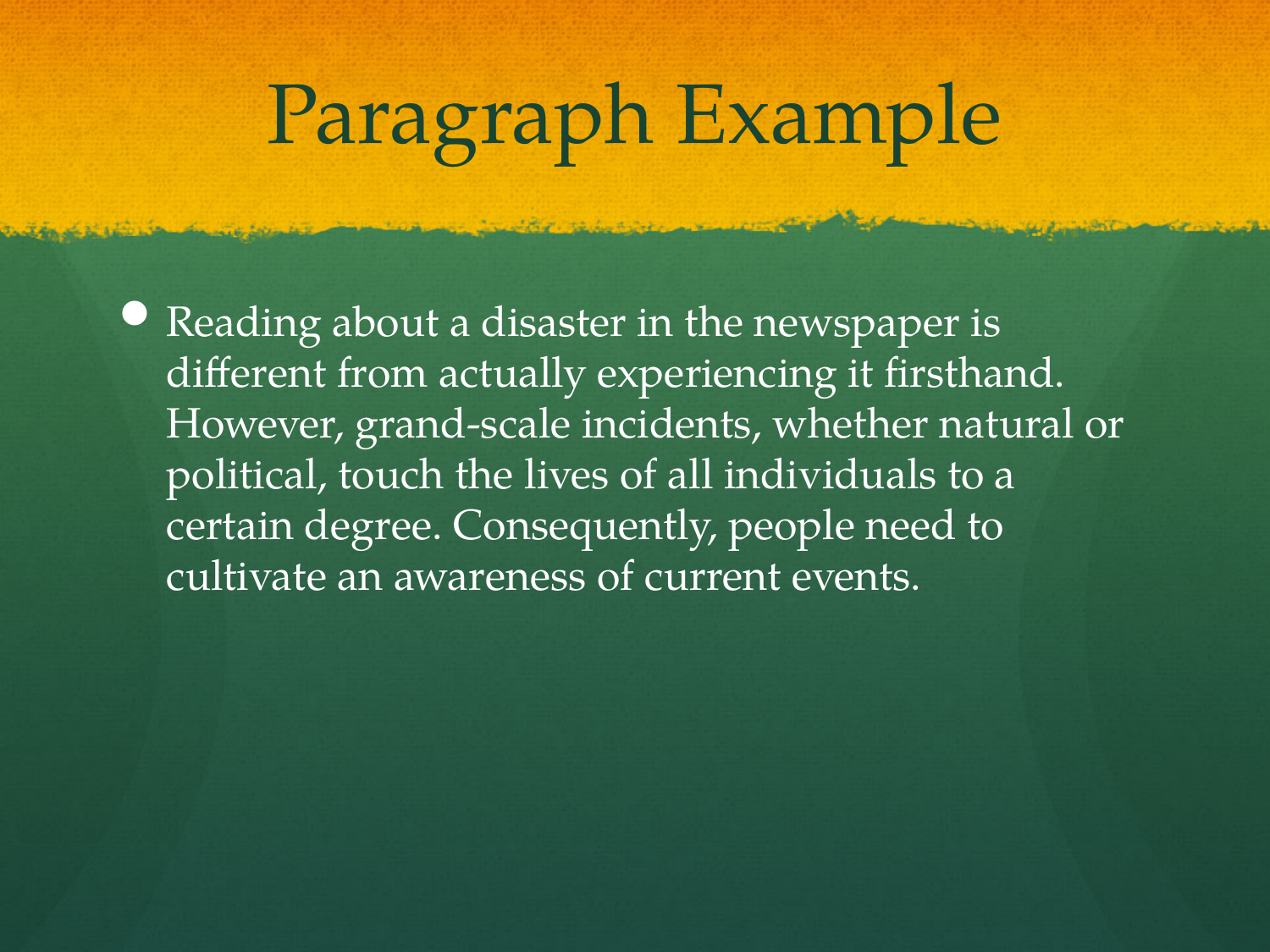

# Paragraph Example
Reading about a disaster in the newspaper is different from actually experiencing it firsthand. However, grand-scale incidents, whether natural or political, touch the lives of all individuals to a certain degree. Consequently, people need to cultivate an awareness of current events.